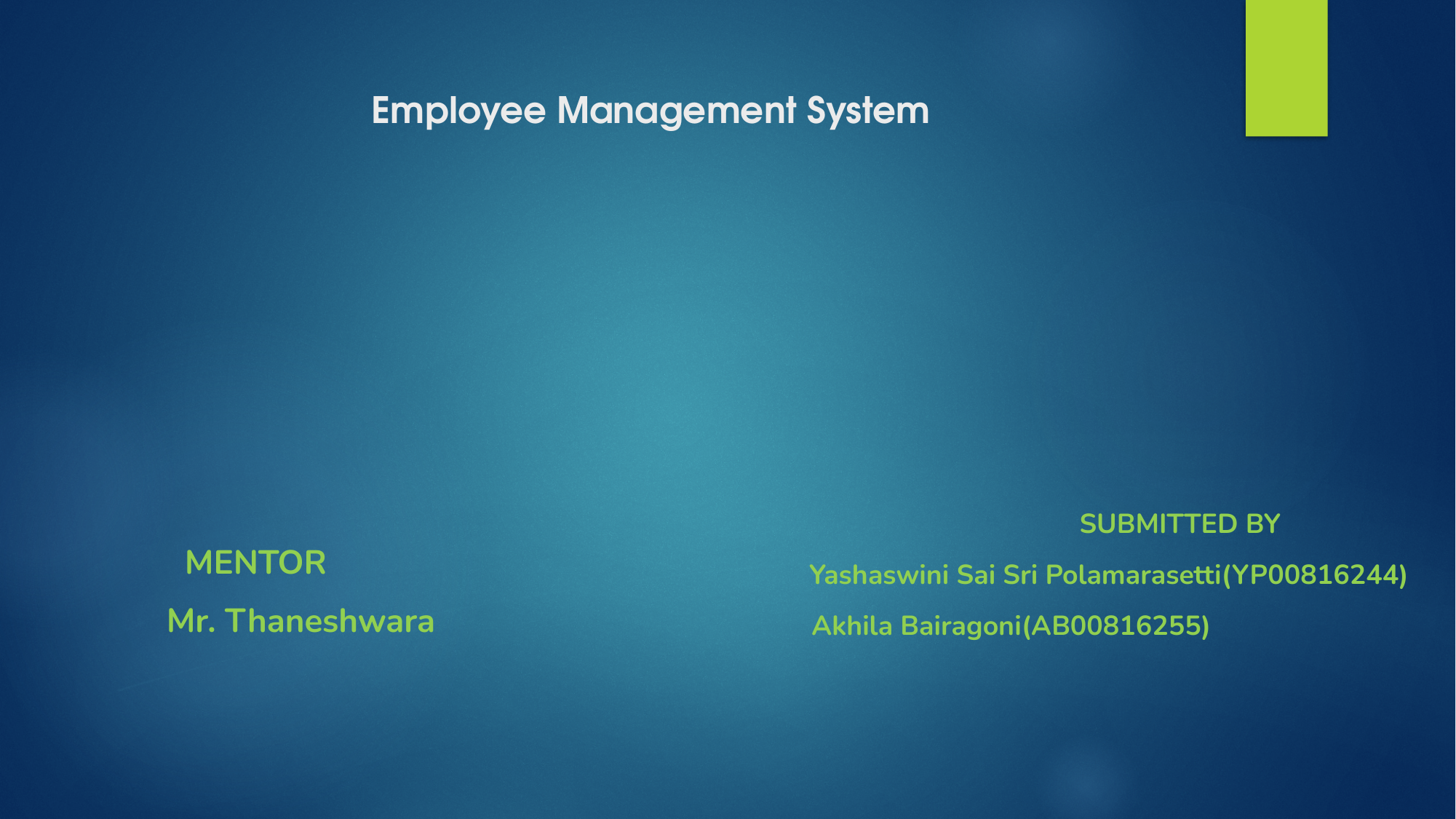

# Employee Management System
        			SUBMITTED BY
        Yashaswini Sai Sri Polamarasetti(YP00816244)
        Akhila Bairagoni(AB00816255)

                    MENTOR
              Mr. Thaneshwara